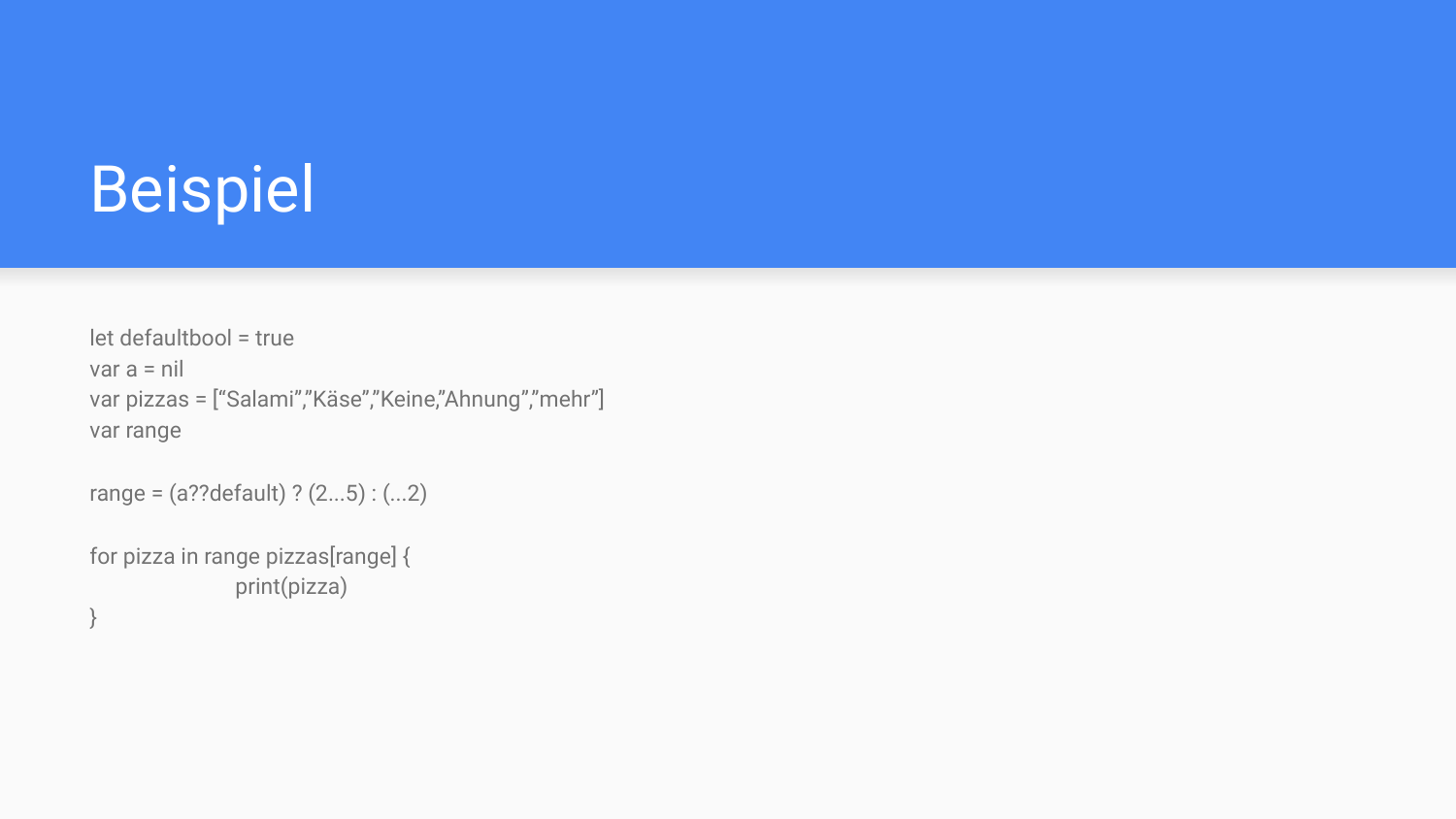

# Beispiel
let defaultbool = true
var a = nil
var pizzas = [“Salami”,”Käse”,”Keine,”Ahnung”,”mehr”]
var range
range = (a??default) ? (2...5) : (...2)
for pizza in range pizzas[range] {
	print(pizza)
}